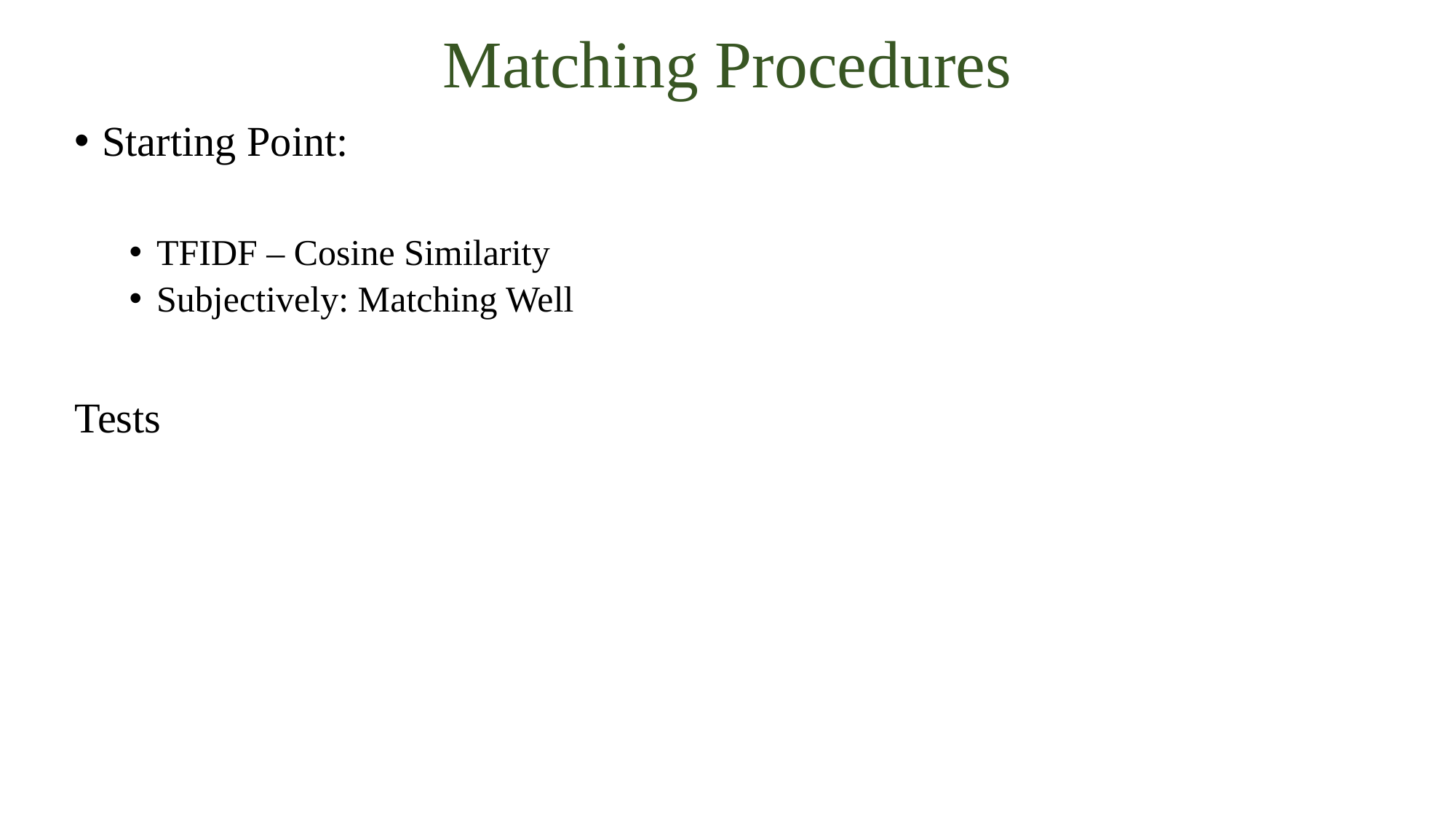

# Matching Procedures
Starting Point:

TFIDF – Cosine Similarity
Subjectively: Matching Well

Tests